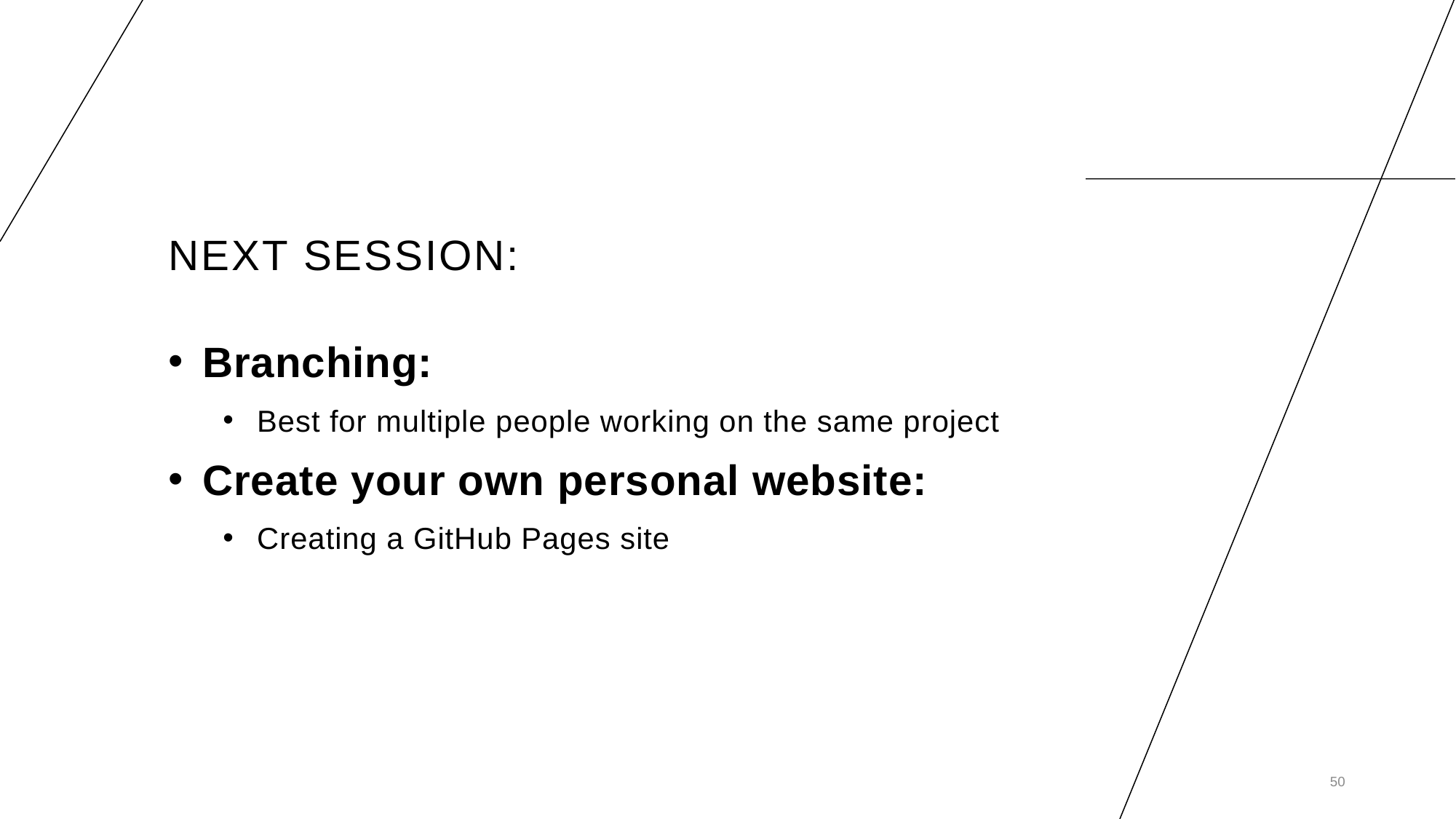

# Next Session:
Branching:
Best for multiple people working on the same project
Create your own personal website:
Creating a GitHub Pages site
50